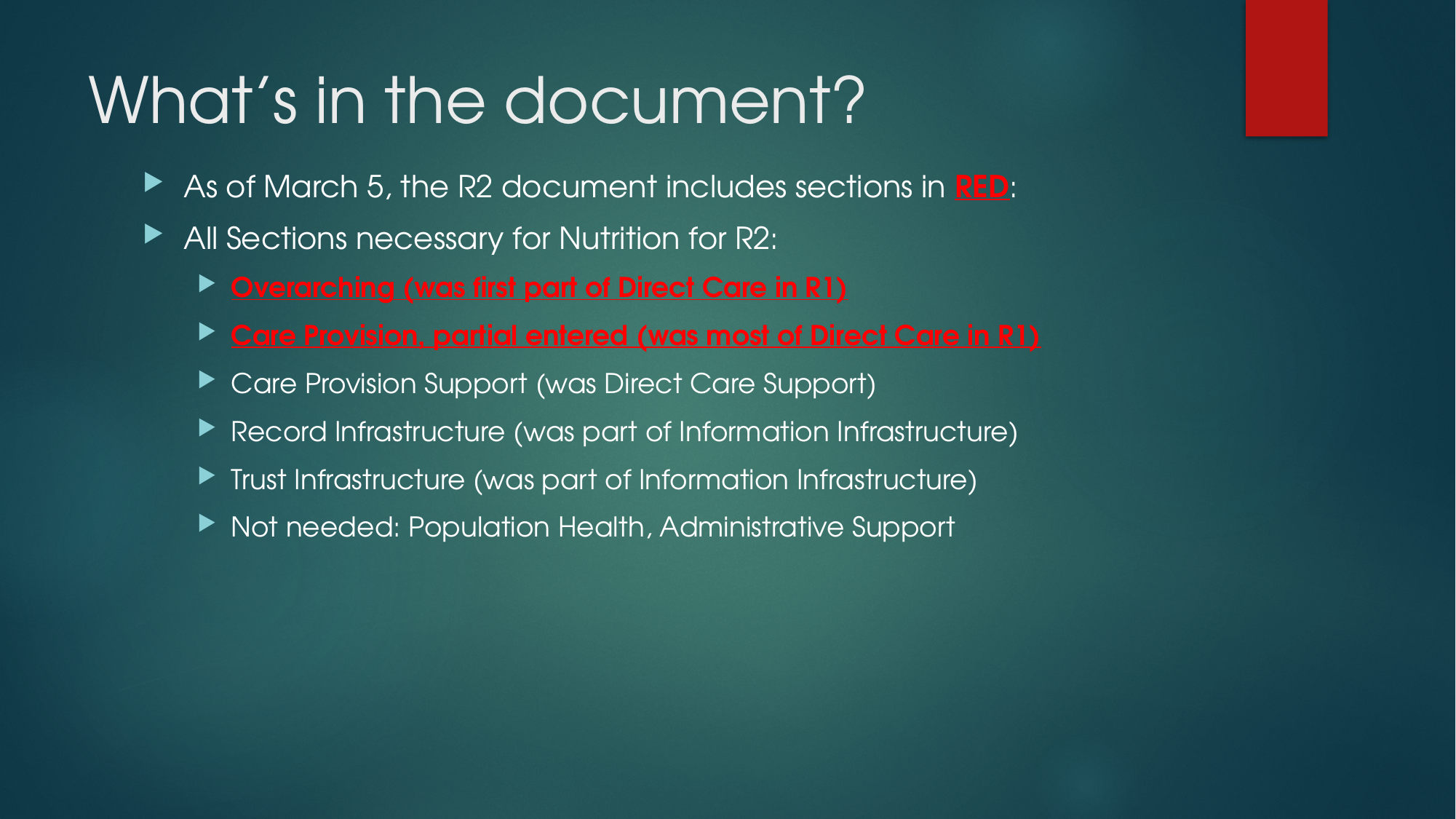

# What’s in the document?
As of March 5, the R2 document includes sections in RED:
All Sections necessary for Nutrition for R2:
Overarching (was first part of Direct Care in R1)
Care Provision, partial entered (was most of Direct Care in R1)
Care Provision Support (was Direct Care Support)
Record Infrastructure (was part of Information Infrastructure)
Trust Infrastructure (was part of Information Infrastructure)
Not needed: Population Health, Administrative Support